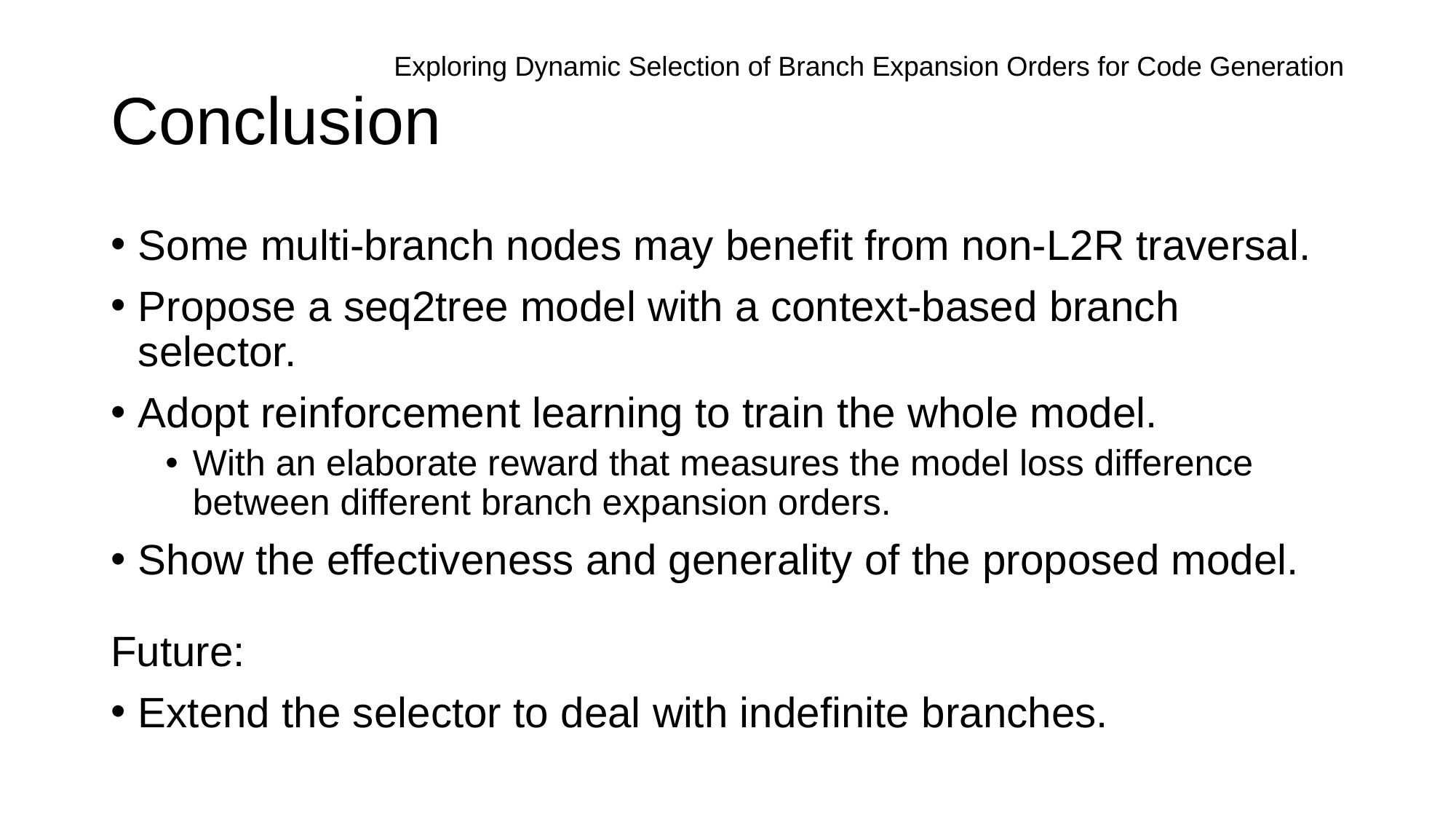

# Conclusion
Some multi-branch nodes may benefit from non-L2R traversal.
Propose a seq2tree model with a context-based branch selector.
Adopt reinforcement learning to train the whole model.
With an elaborate reward that measures the model loss difference between different branch expansion orders.
Show the effectiveness and generality of the proposed model.
Future:
Extend the selector to deal with indefinite branches.